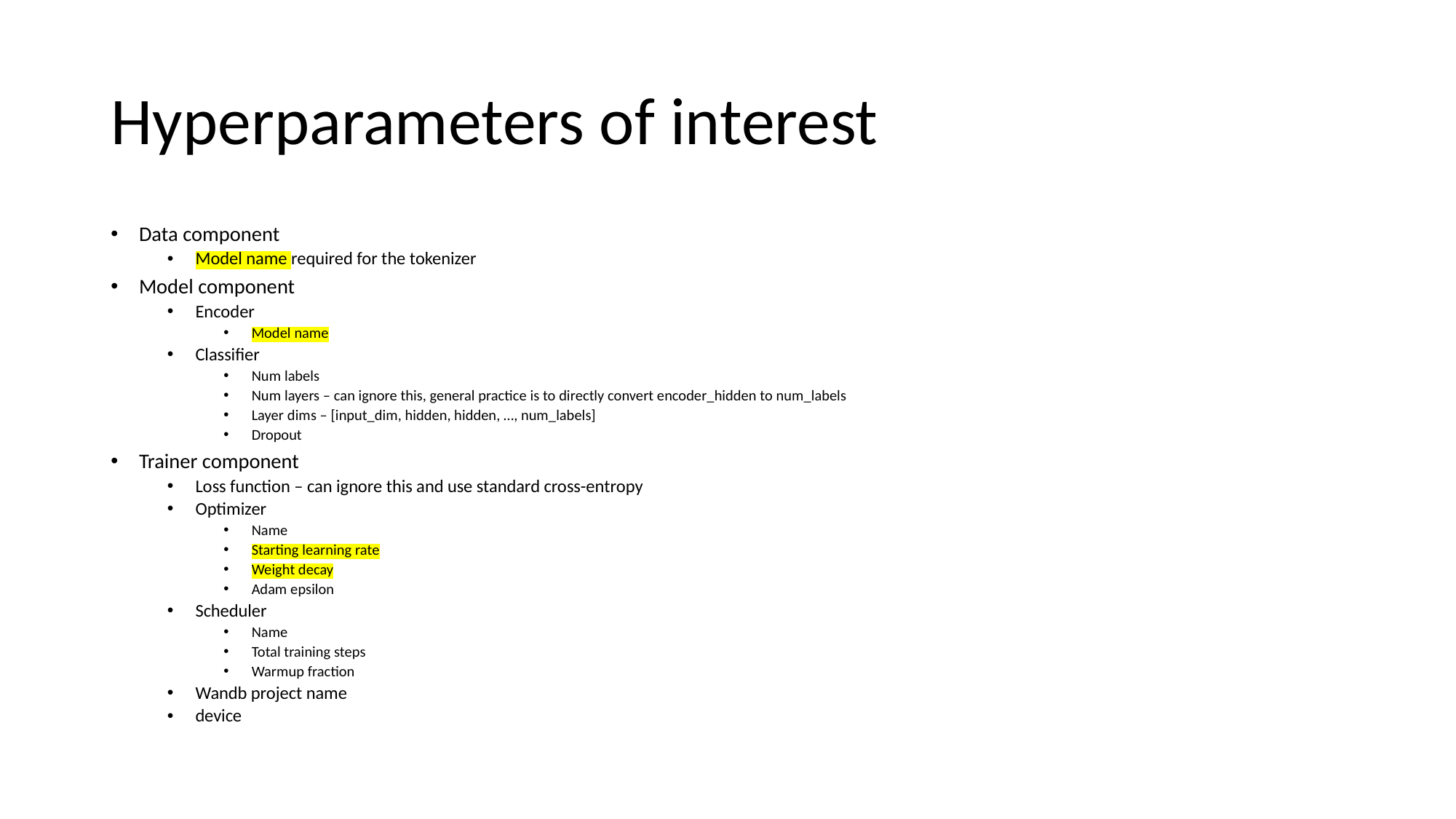

# Hyperparameters of interest
Data component
Model name required for the tokenizer
Model component
Encoder
Model name
Classifier
Num labels
Num layers – can ignore this, general practice is to directly convert encoder_hidden to num_labels
Layer dims – [input_dim, hidden, hidden, …, num_labels]
Dropout
Trainer component
Loss function – can ignore this and use standard cross-entropy
Optimizer
Name
Starting learning rate
Weight decay
Adam epsilon
Scheduler
Name
Total training steps
Warmup fraction
Wandb project name
device